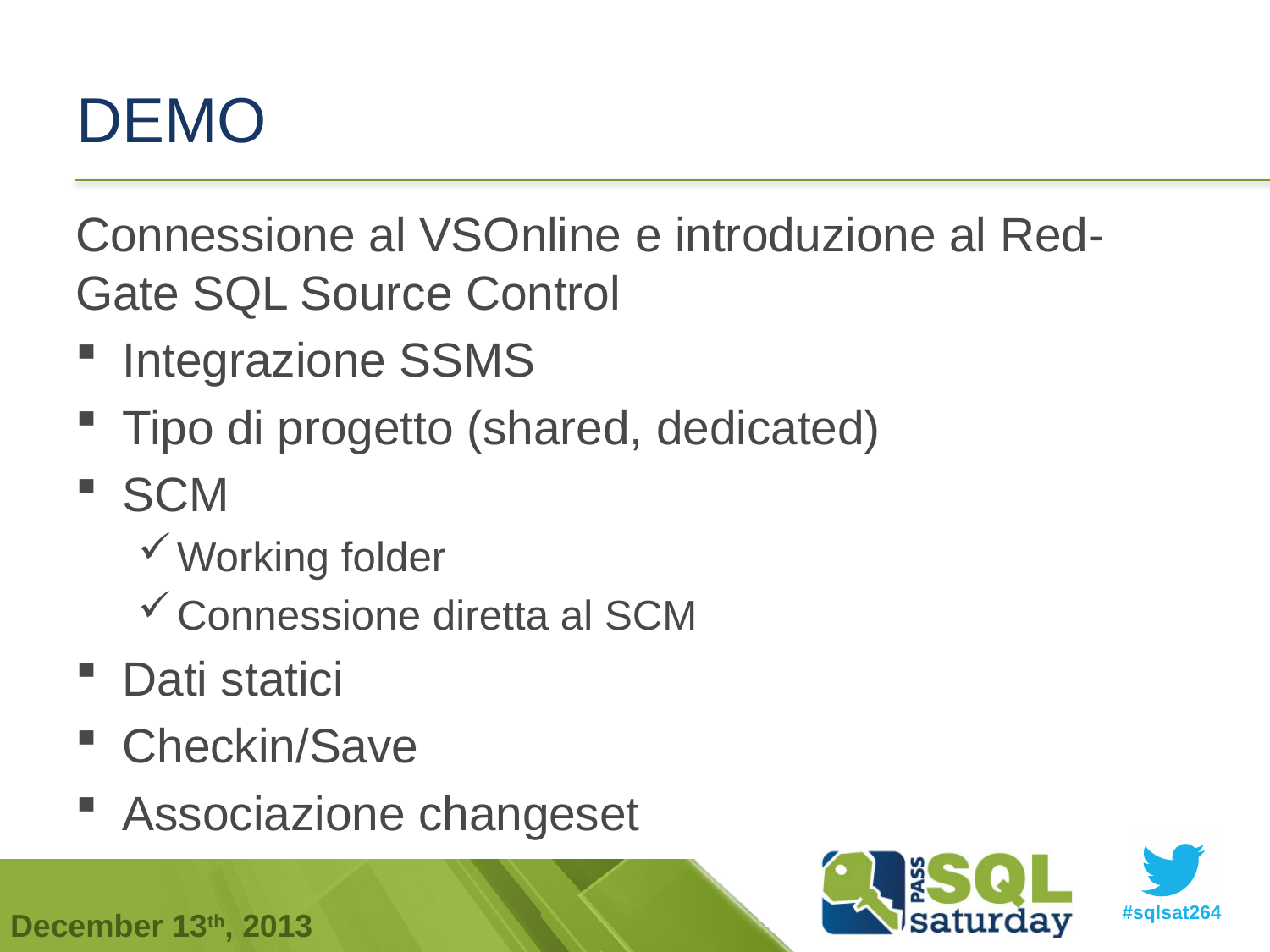

# DEMO
Connessione al VSOnline e introduzione al Red-Gate SQL Source Control
Integrazione SSMS
Tipo di progetto (shared, dedicated)
SCM
Working folder
Connessione diretta al SCM
Dati statici
Checkin/Save
Associazione changeset